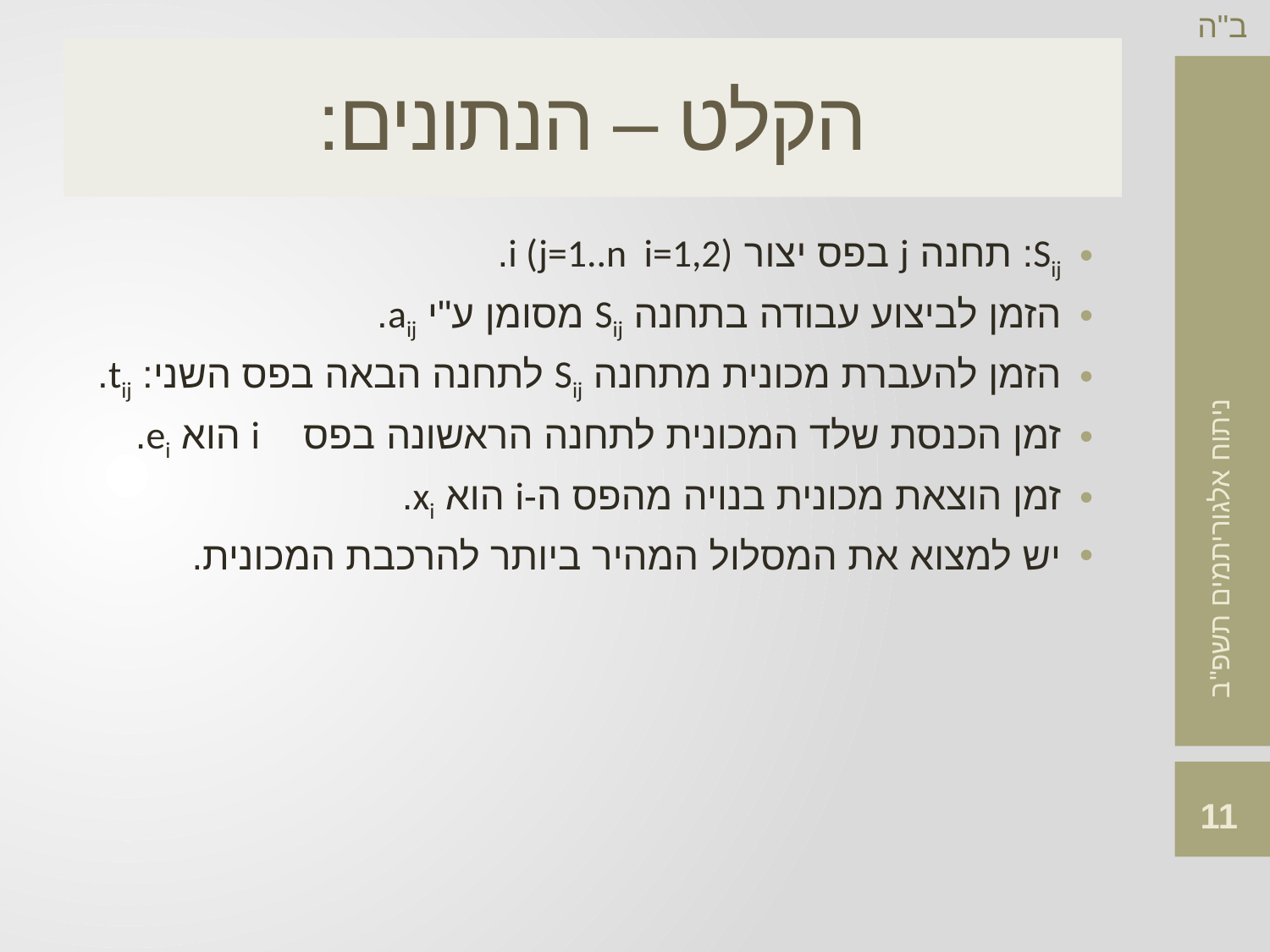

# הקלט – הנתונים:
Sij: תחנה j בפס יצור i (j=1..n  i=1,2).
הזמן לביצוע עבודה בתחנה Sij מסומן ע"י aij.
הזמן להעברת מכונית מתחנה Sij לתחנה הבאה בפס השני: tij.
זמן הכנסת שלד המכונית לתחנה הראשונה בפס    i הוא ei.
זמן הוצאת מכונית בנויה מהפס ה-i הוא xi.
יש למצוא את המסלול המהיר ביותר להרכבת המכונית.
11